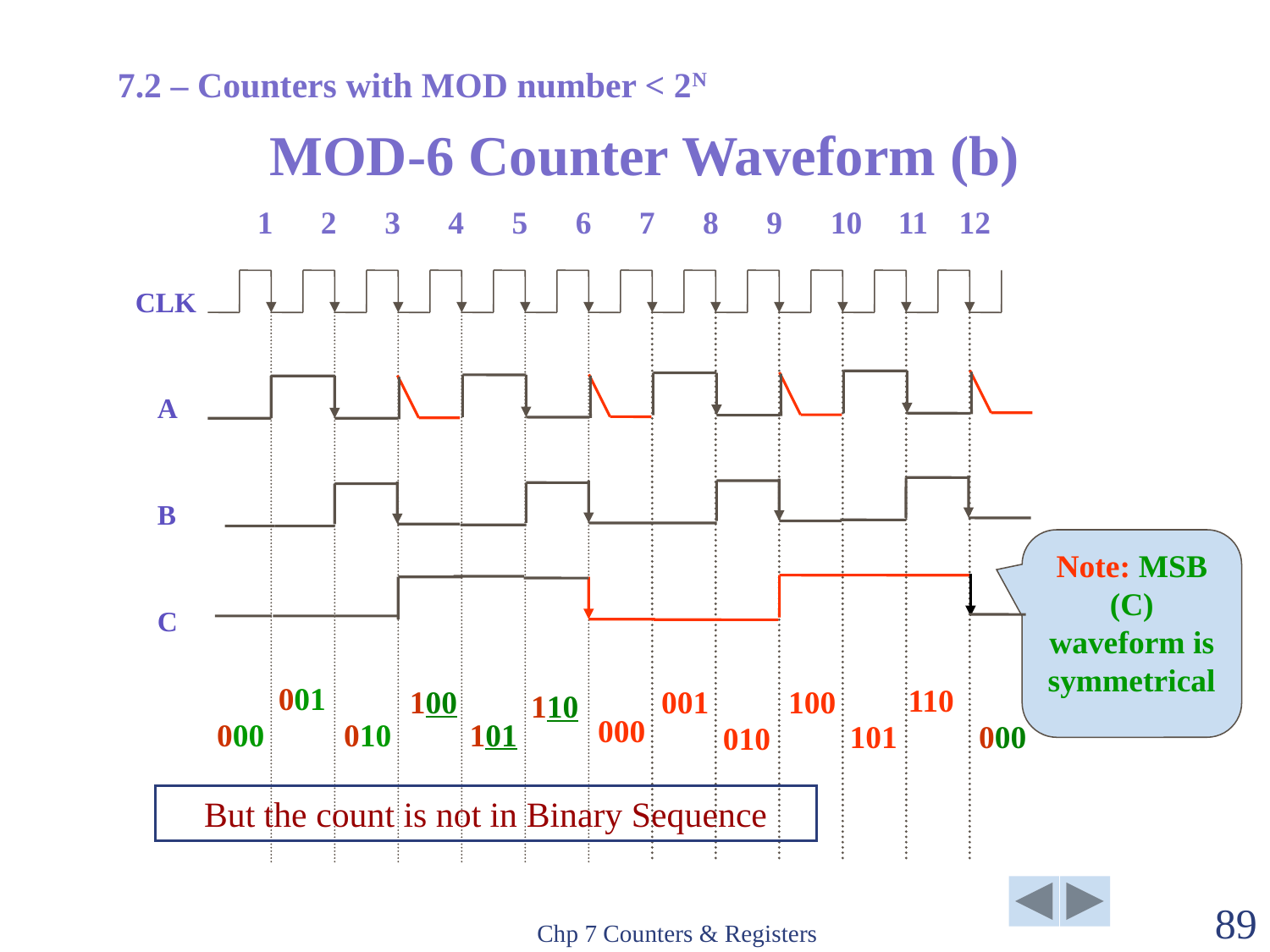

7.2 – Counters with MOD number < 2N
# MOD-6 Counter Waveform (b)
1
2
3
4
5
6
7
8
9
10
11
12

CLK

A

B

Note: MSB (C) waveform is symmetrical

C

001
110
100
001
101
000
010
100
110
000
000
010
101
But the count is not in Binary Sequence
Chp 7 Counters & Registers
89